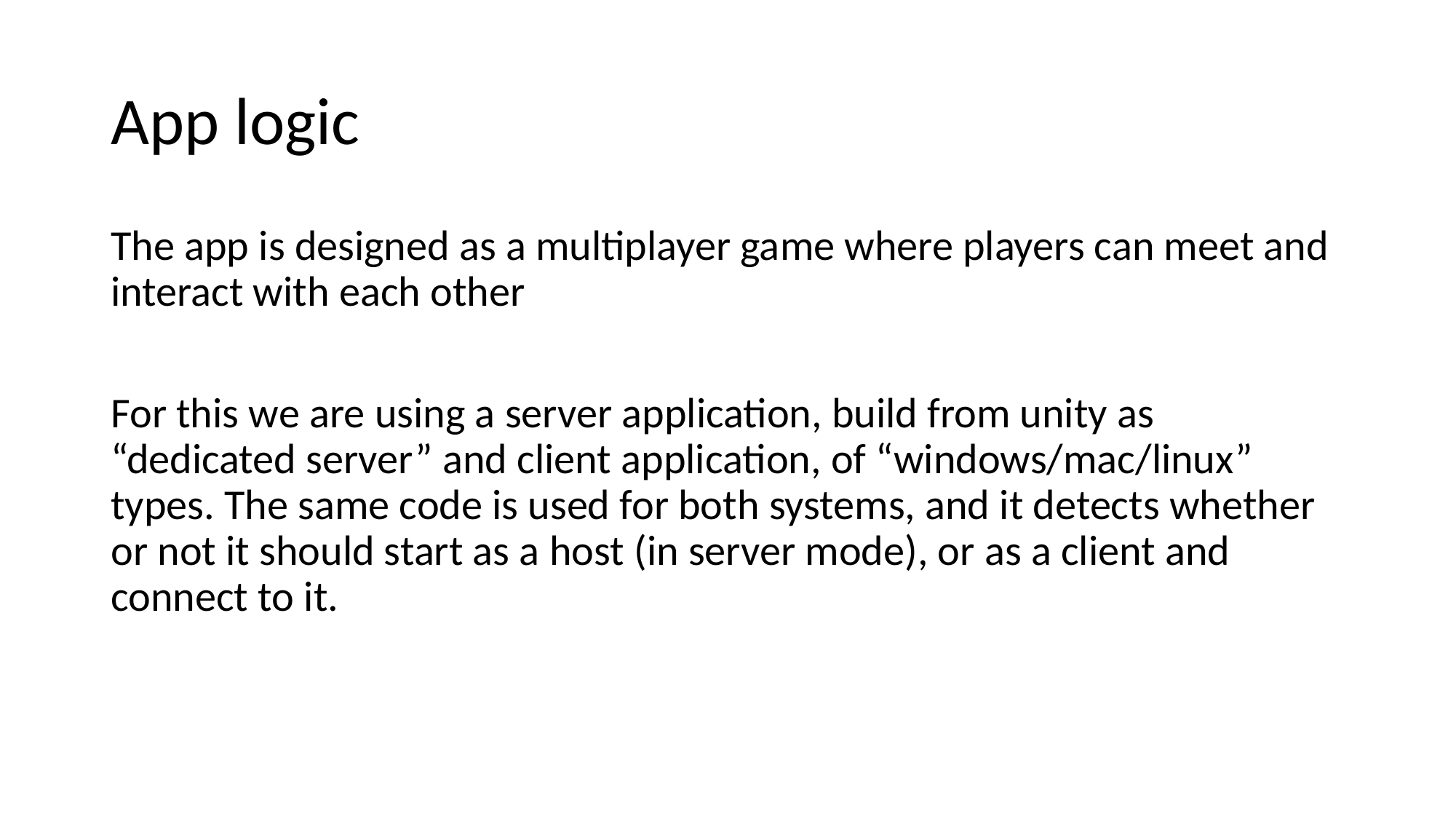

# App logic
The app is designed as a multiplayer game where players can meet and interact with each other

For this we are using a server application, build from unity as “dedicated server” and client application, of “windows/mac/linux” types. The same code is used for both systems, and it detects whether or not it should start as a host (in server mode), or as a client and connect to it.